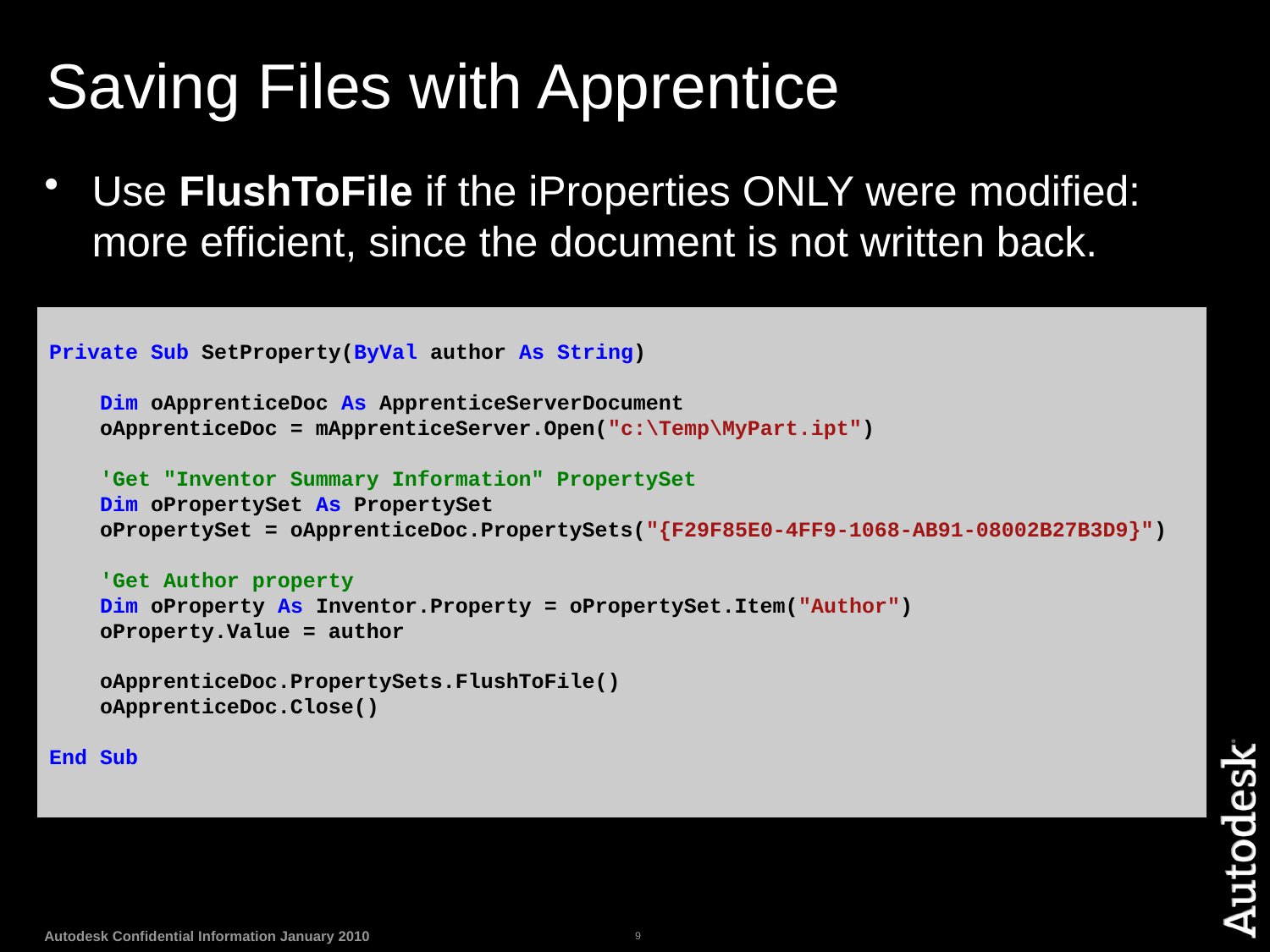

# Saving Files with Apprentice
Use FlushToFile if the iProperties ONLY were modified: more efficient, since the document is not written back.

Private Sub SetProperty(ByVal author As String)

    Dim oApprenticeDoc As ApprenticeServerDocument
    oApprenticeDoc = mApprenticeServer.Open("c:\Temp\MyPart.ipt")

    'Get "Inventor Summary Information" PropertySet
    Dim oPropertySet As PropertySet
    oPropertySet = oApprenticeDoc.PropertySets("{F29F85E0-4FF9-1068-AB91-08002B27B3D9}")

    'Get Author property
    Dim oProperty As Inventor.Property = oPropertySet.Item("Author")
    oProperty.Value = author

    oApprenticeDoc.PropertySets.FlushToFile()
    oApprenticeDoc.Close()

End Sub